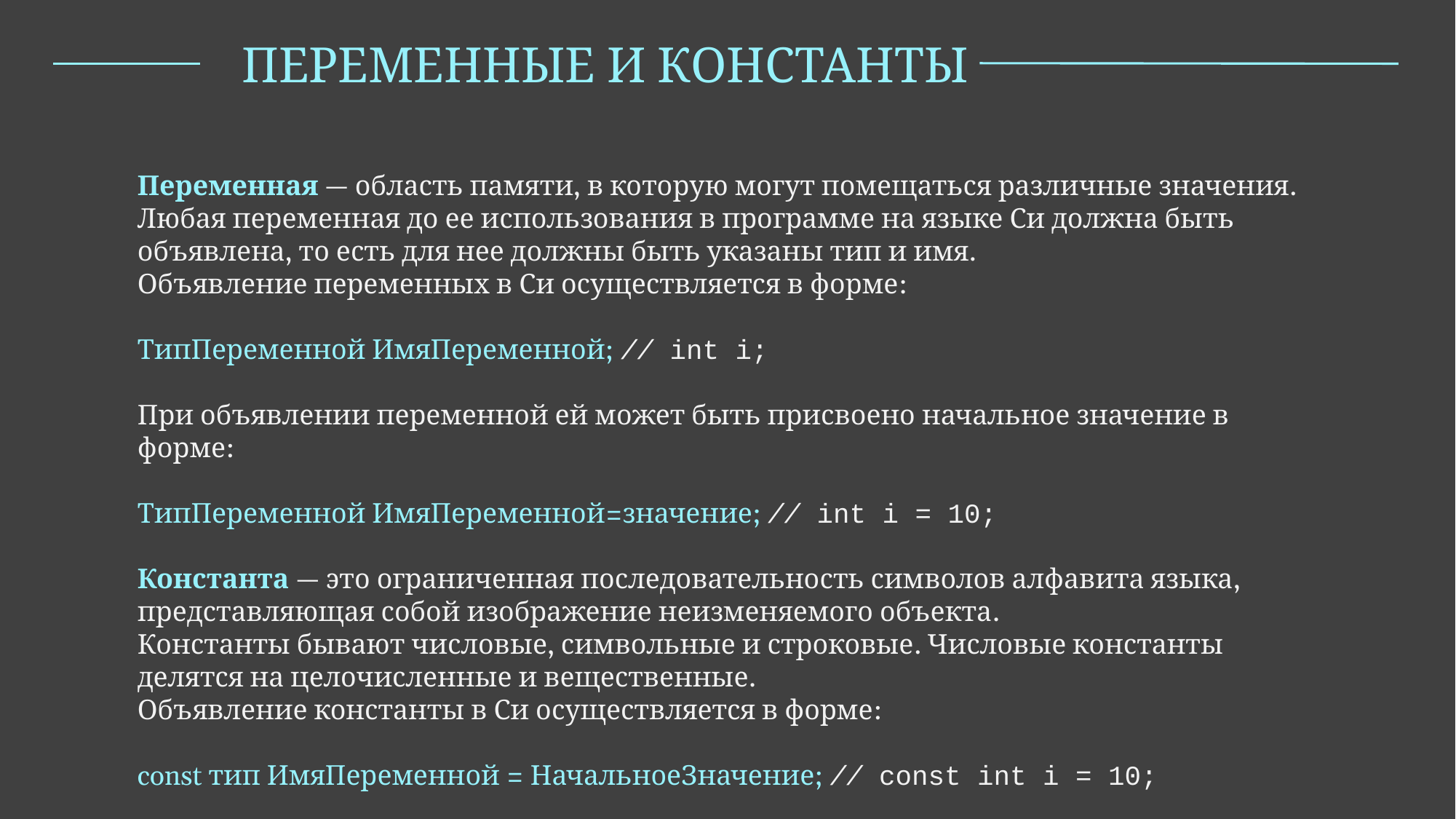

ПЕРЕМЕННЫЕ И КОНСТАНТЫ
Переменная — область памяти, в которую могут помещаться различные значения.
Любая переменная до ее использования в программе на языке Си должна быть объявлена, то есть для нее должны быть указаны тип и имя.
Объявление переменных в Си осуществляется в форме:
ТипПеременной ИмяПеременной; // int i;
При объявлении переменной ей может быть присвоено начальное значение в форме:
ТипПеременной ИмяПеременной=значение; // int i = 10;
Константа — это ограниченная последовательность символов алфавита языка, представляющая собой изображение неизменяемого объекта.
Константы бывают числовые, символьные и строковые. Числовые константы делятся на целочисленные и вещественные.
Объявление константы в Си осуществляется в форме:
const тип ИмяПеременной = НачальноеЗначение; // const int i = 10;